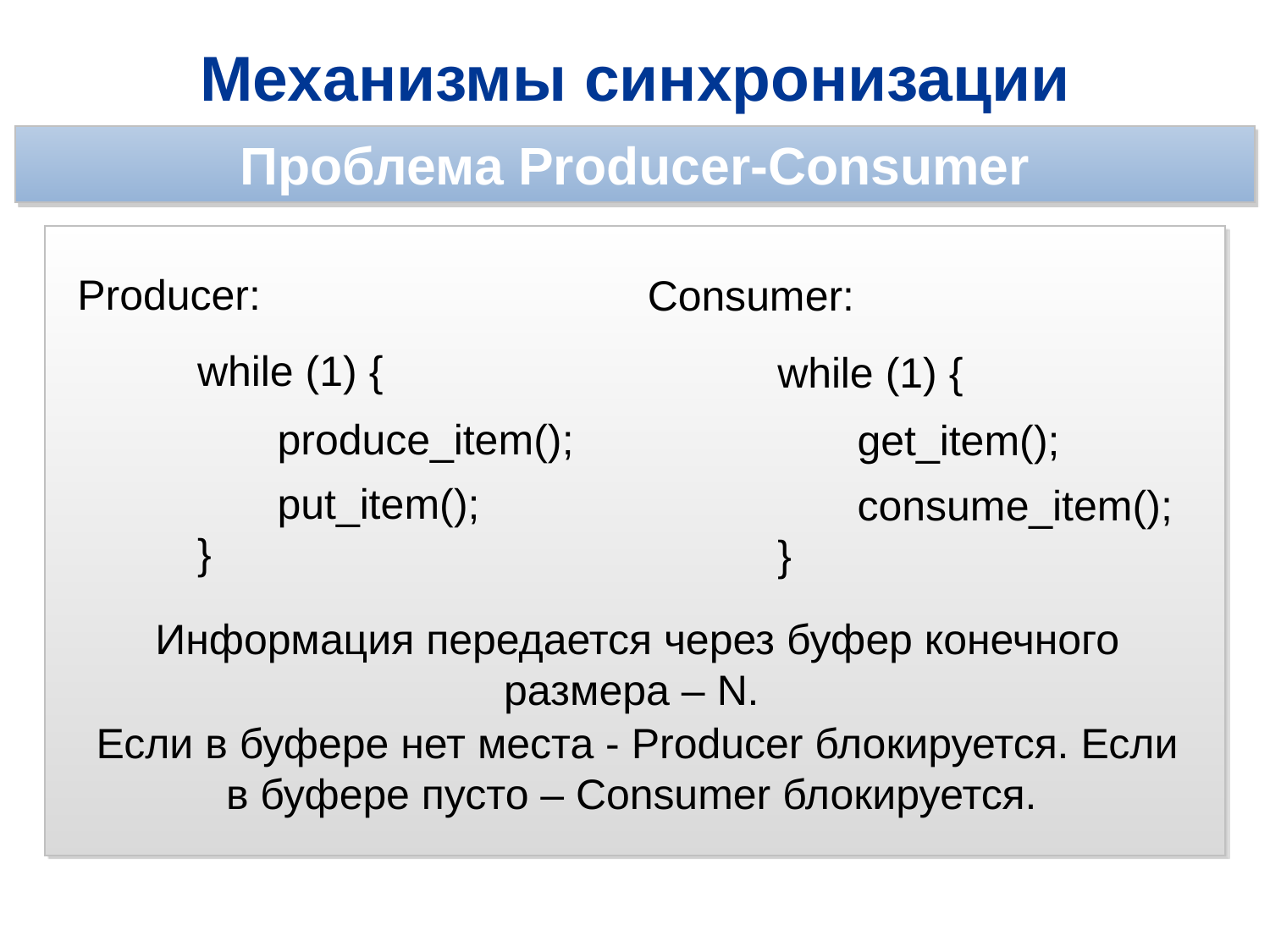

Механизмы синхронизации
Проблема Producer-Consumer

Producer:
Consumer:
while (1) {
while (1) {
produce_item();
get_item();
put_item();
consume_item();
}
}
Информация передается через буфер конечного размера – N.
Если в буфере нет места - Producer блокируется. Если в буфере пусто – Consumer блокируется.